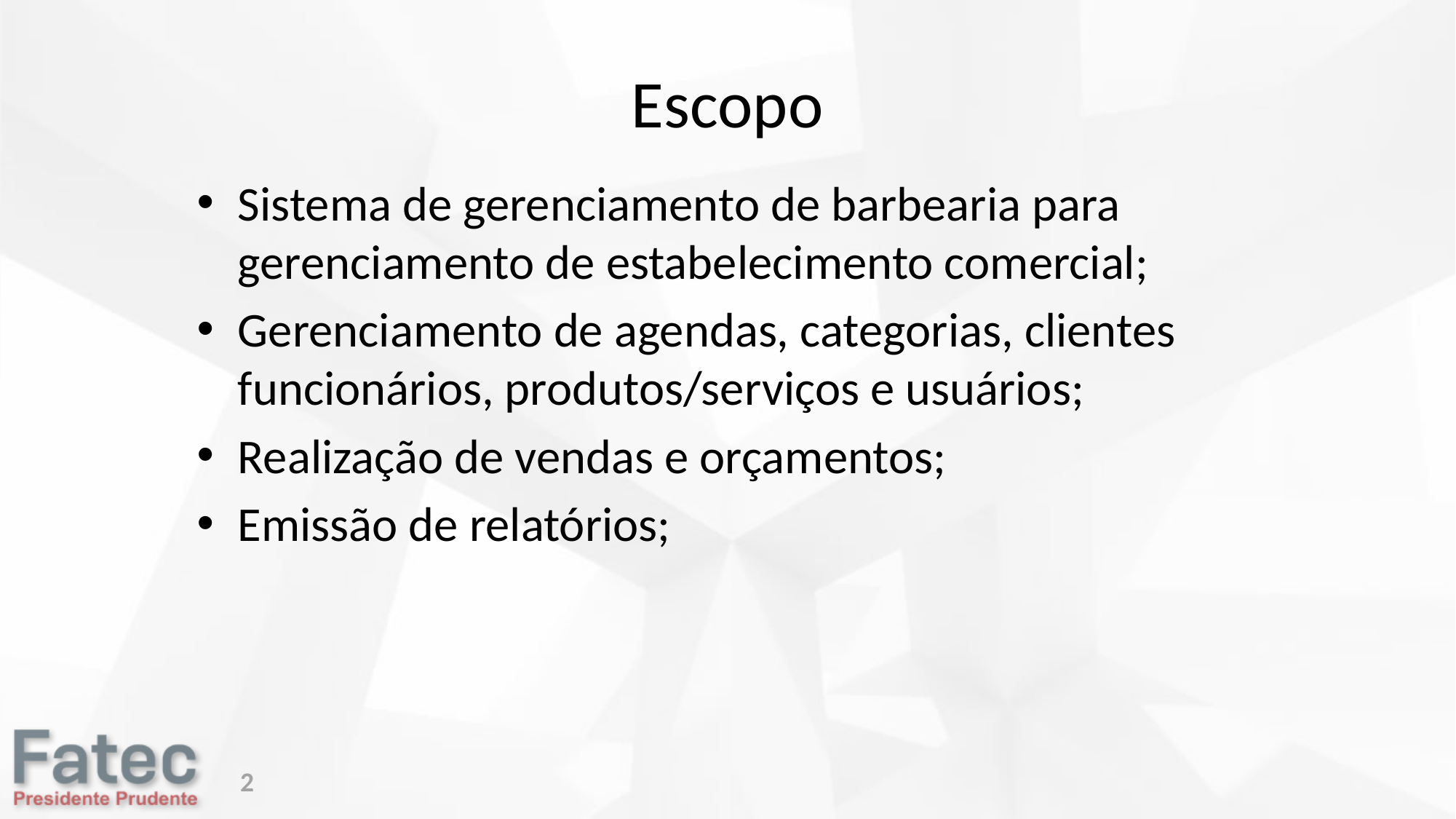

# Escopo
Sistema de gerenciamento de barbearia para gerenciamento de estabelecimento comercial;
Gerenciamento de agendas, categorias, clientes funcionários, produtos/serviços e usuários;
Realização de vendas e orçamentos;
Emissão de relatórios;
2